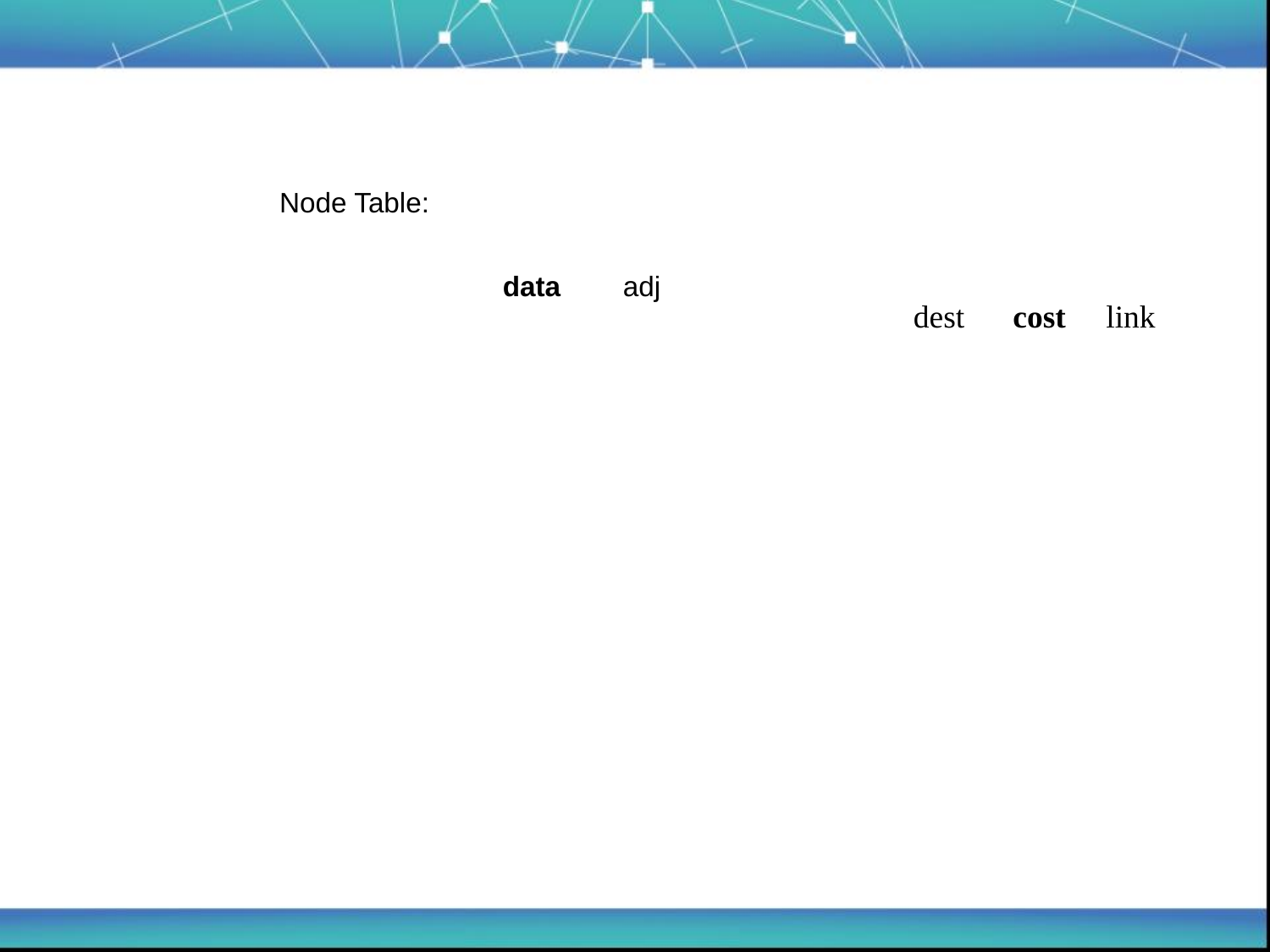

Node Table:
data        adj

     dest      cost     link